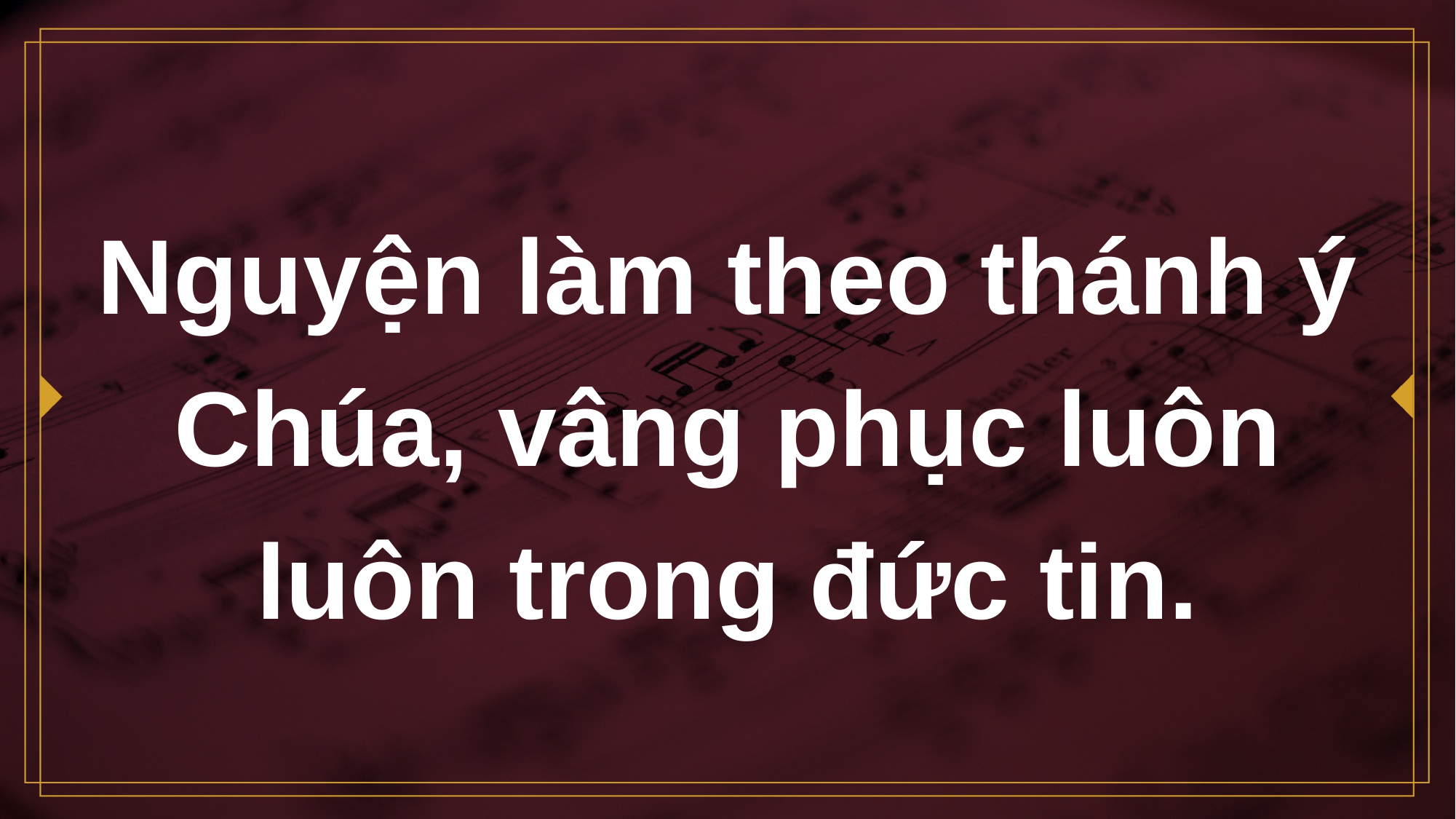

# Nguyện làm theo thánh ý Chúa, vâng phục luôn luôn trong đức tin.